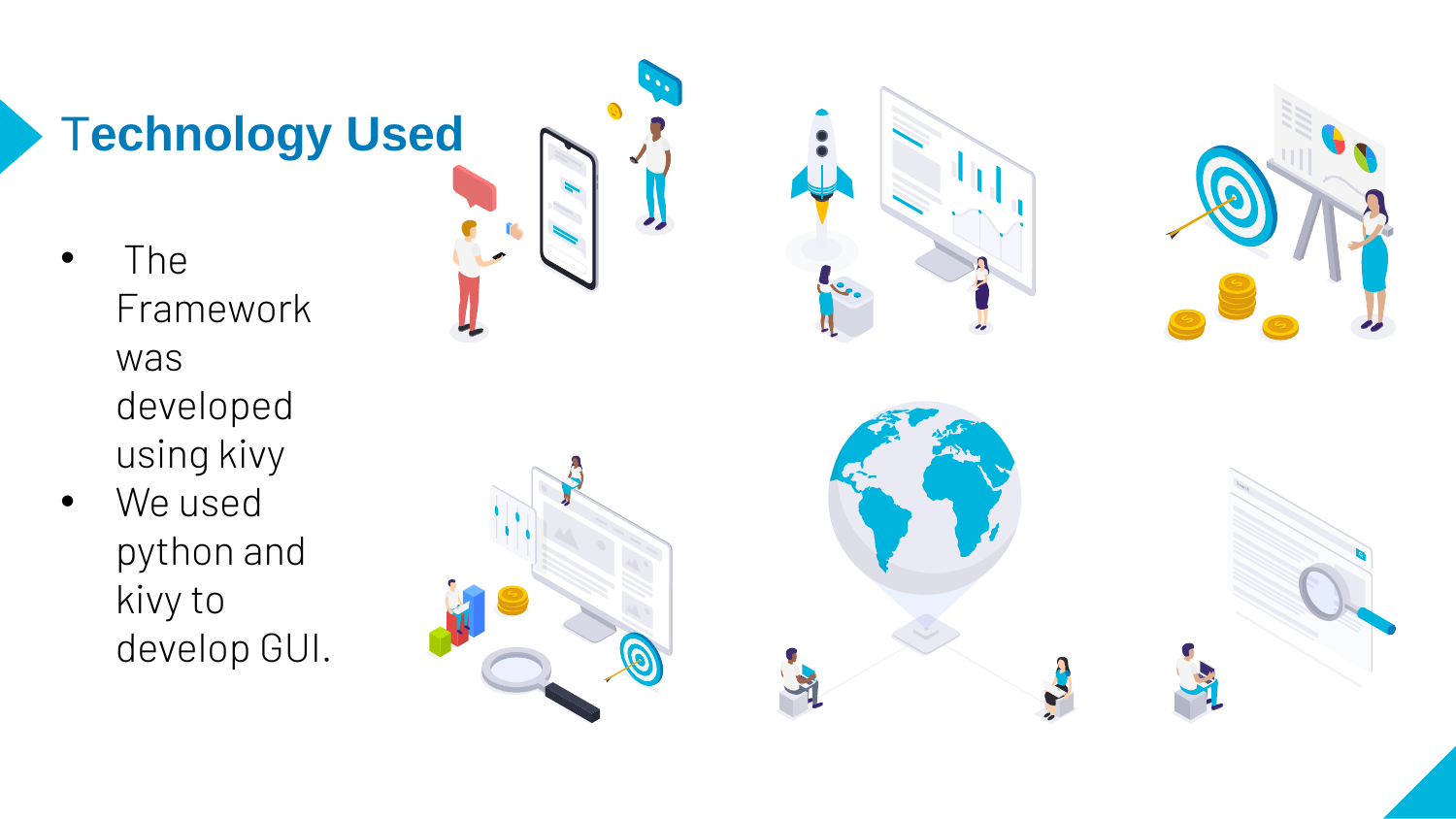

# Technology Used
 The Framework was developed using kivy
We used python and kivy to develop GUI.

6